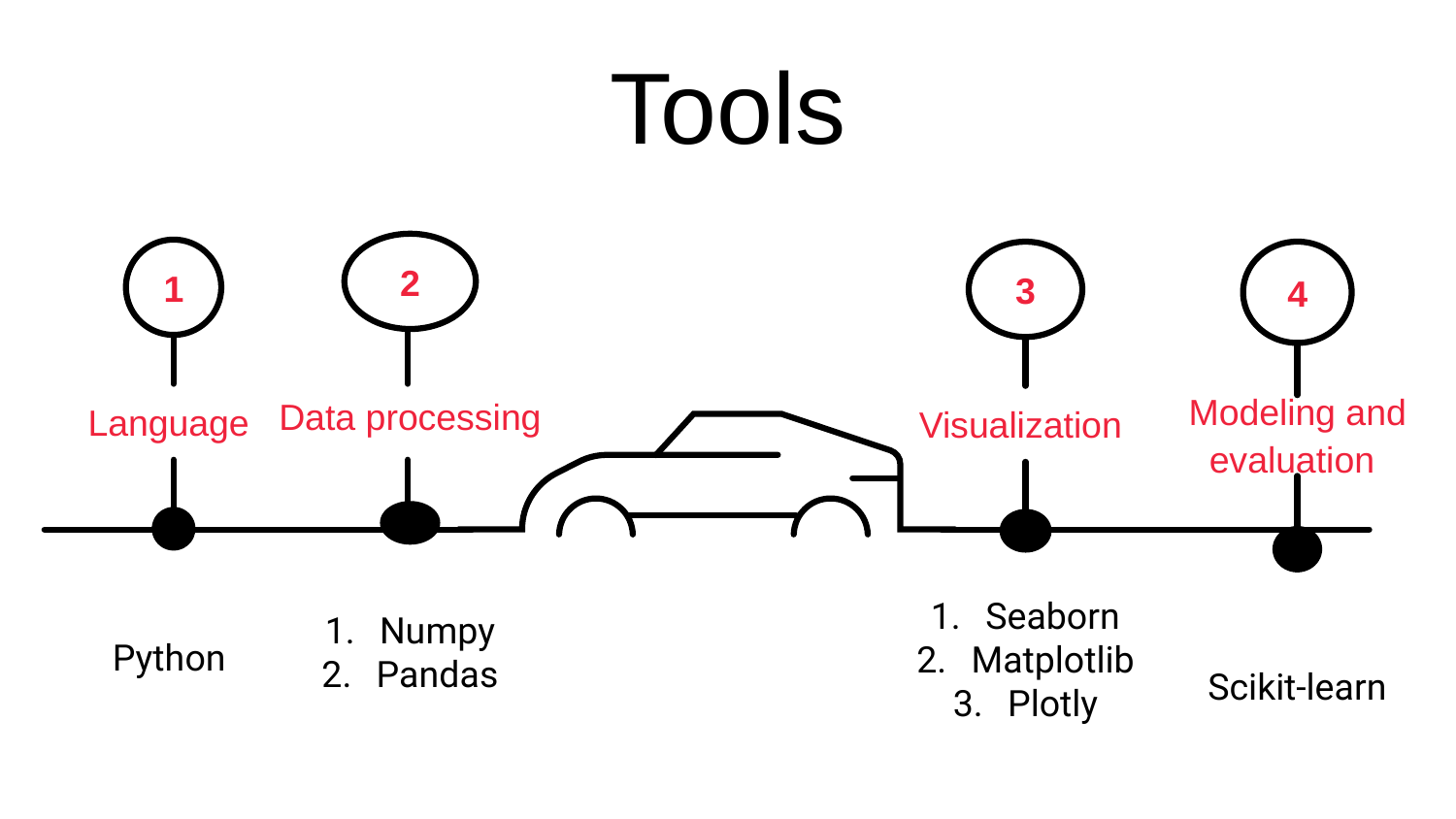

# Tools
2
Data processing

Numpy
Pandas
1
Language

Python
4
Modeling and evaluation

Scikit-learn
3
Visualization

Seaborn
Matplotlib
Plotly